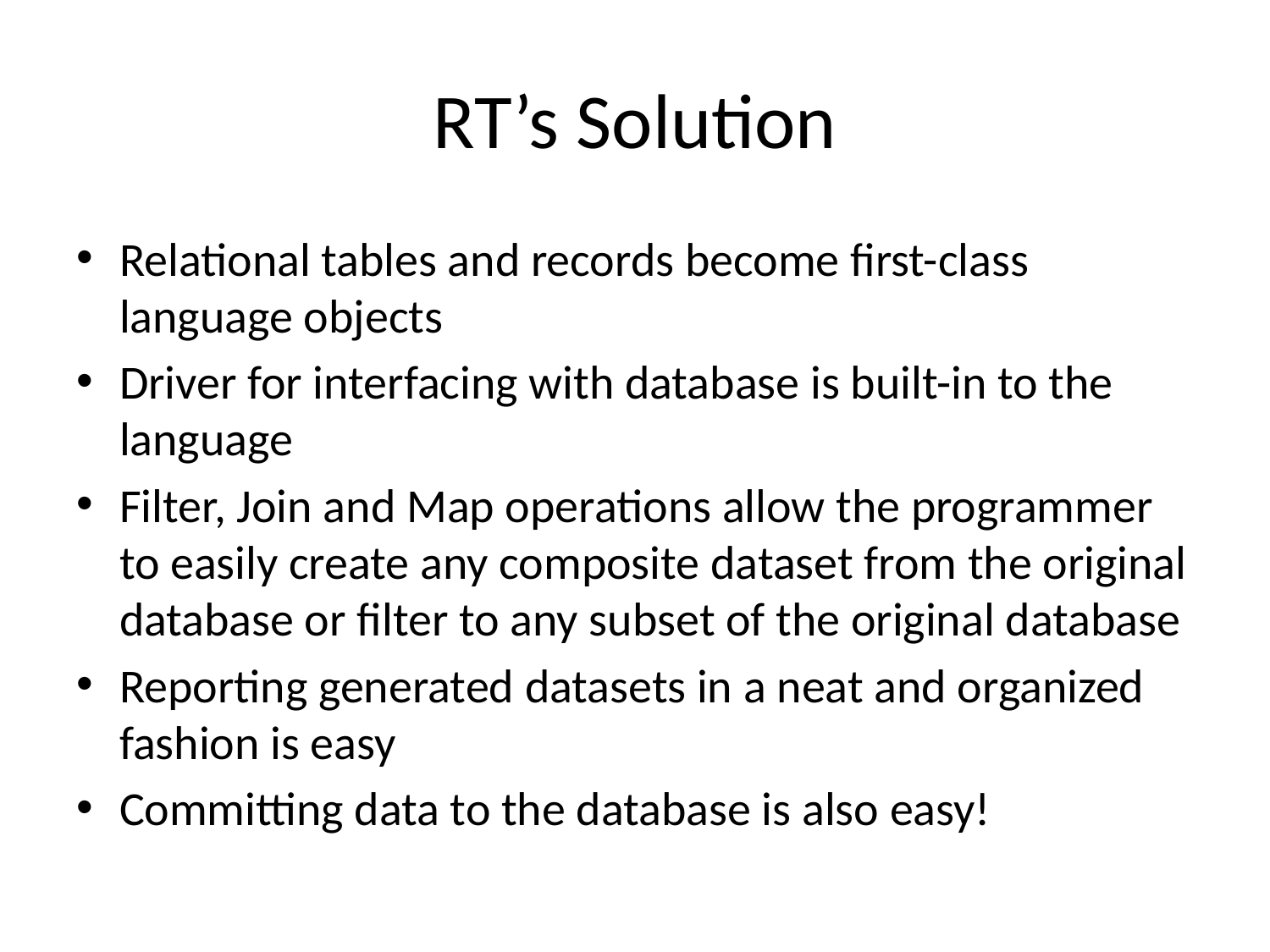

# RT’s Solution
Relational tables and records become first-class language objects
Driver for interfacing with database is built-in to the language
Filter, Join and Map operations allow the programmer to easily create any composite dataset from the original database or filter to any subset of the original database
Reporting generated datasets in a neat and organized fashion is easy
Committing data to the database is also easy!